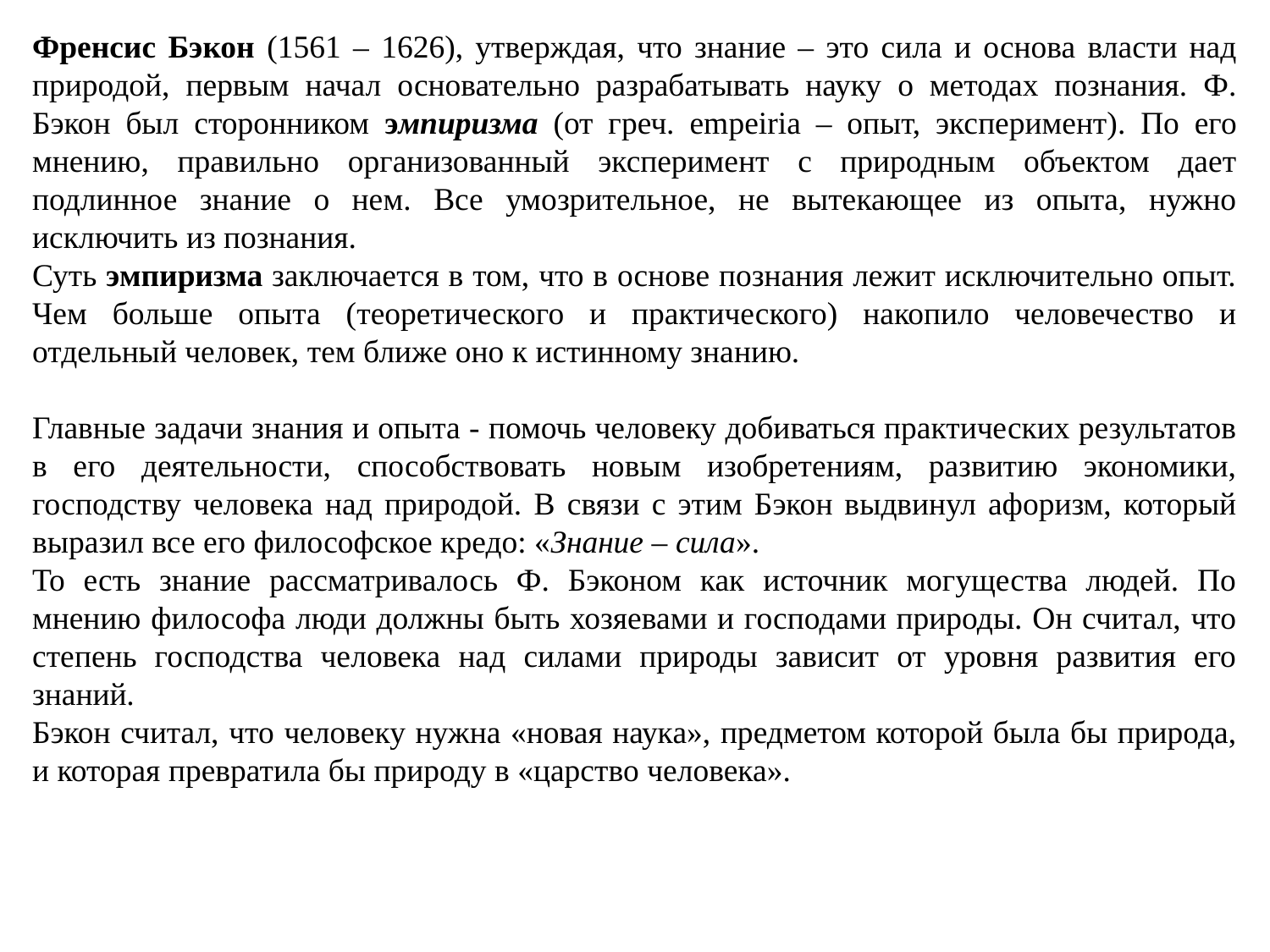

Френсис Бэкон (1561 – 1626), утверждая, что знание – это сила и основа власти над природой, первым начал основательно разрабатывать науку о методах познания. Ф. Бэкон был сторонником эмпиризма (от греч. empeiria – опыт, эксперимент). По его мнению, правильно организованный эксперимент с природным объектом дает подлинное знание о нем. Все умозрительное, не вытекающее из опыта, нужно исключить из познания.
Суть эмпиризма заключается в том, что в основе познания лежит исключительно опыт. Чем больше опыта (теоретического и практического) накопило человечество и отдельный человек, тем ближе оно к истинному знанию.

Главные задачи знания и опыта - помочь человеку добиваться практических результатов в его деятельности, способствовать новым изобретениям, развитию экономики, господству человека над природой. В связи с этим Бэкон выдвинул афоризм, который выразил все его философское кредо: «Знание – сила».
То есть знание рассматривалось Ф. Бэконом как источник могущества людей. По мнению философа люди должны быть хозяевами и господами природы. Он считал, что степень господства человека над силами природы зависит от уровня развития его знаний.
Бэкон считал, что человеку нужна «новая наука», предметом которой была бы природа, и которая превратила бы природу в «царство человека».